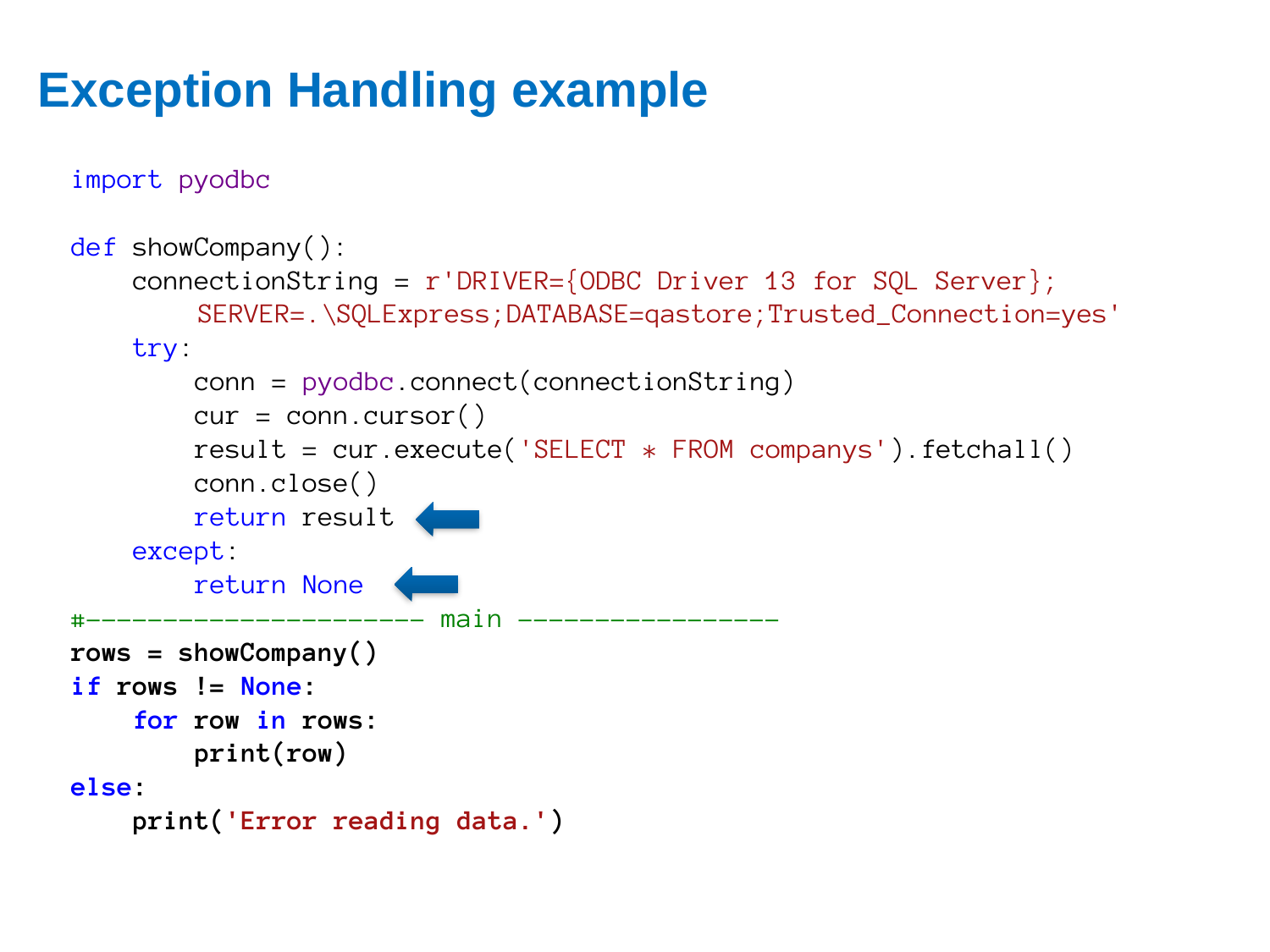

# Exception Handling example
import pyodbc

def showCompany():
    connectionString = r'DRIVER={ODBC Driver 13 for SQL Server}; 			SERVER=.\SQLExpress;DATABASE=qastore;Trusted_Connection=yes'
    try:
        conn = pyodbc.connect(connectionString)
        cur = conn.cursor()
        result = cur.execute('SELECT * FROM companys').fetchall()
        conn.close()
        return result
    except:
        return None
#---------------------- main -----------------
rows = showCompany()
if rows != None:
    for row in rows:
        print(row)
else:
    print('Error reading data.')